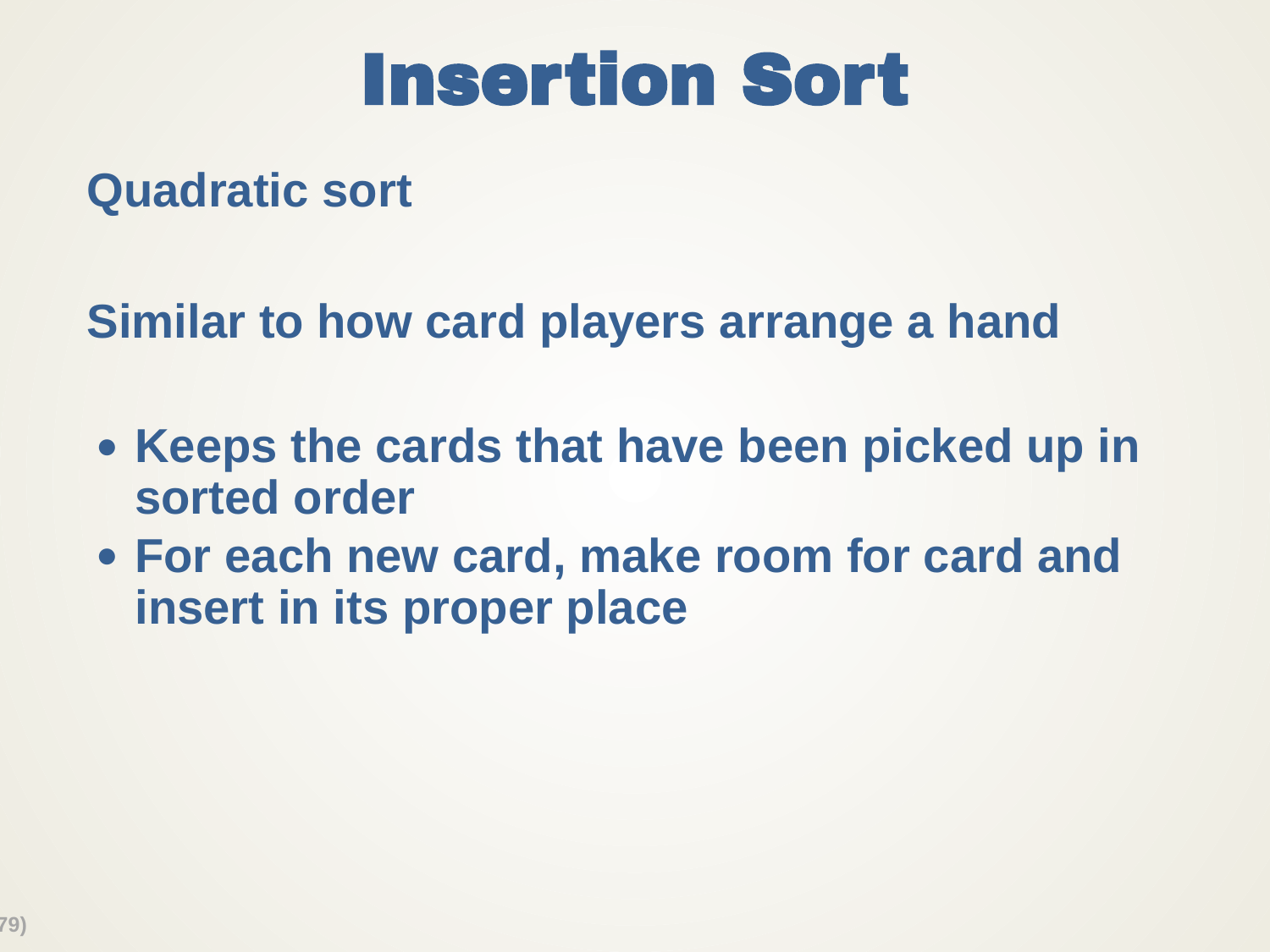

# Insertion Sort
Quadratic sort

Similar to how card players arrange a hand

Keeps the cards that have been picked up in sorted order
For each new card, make room for card and insert in its proper place